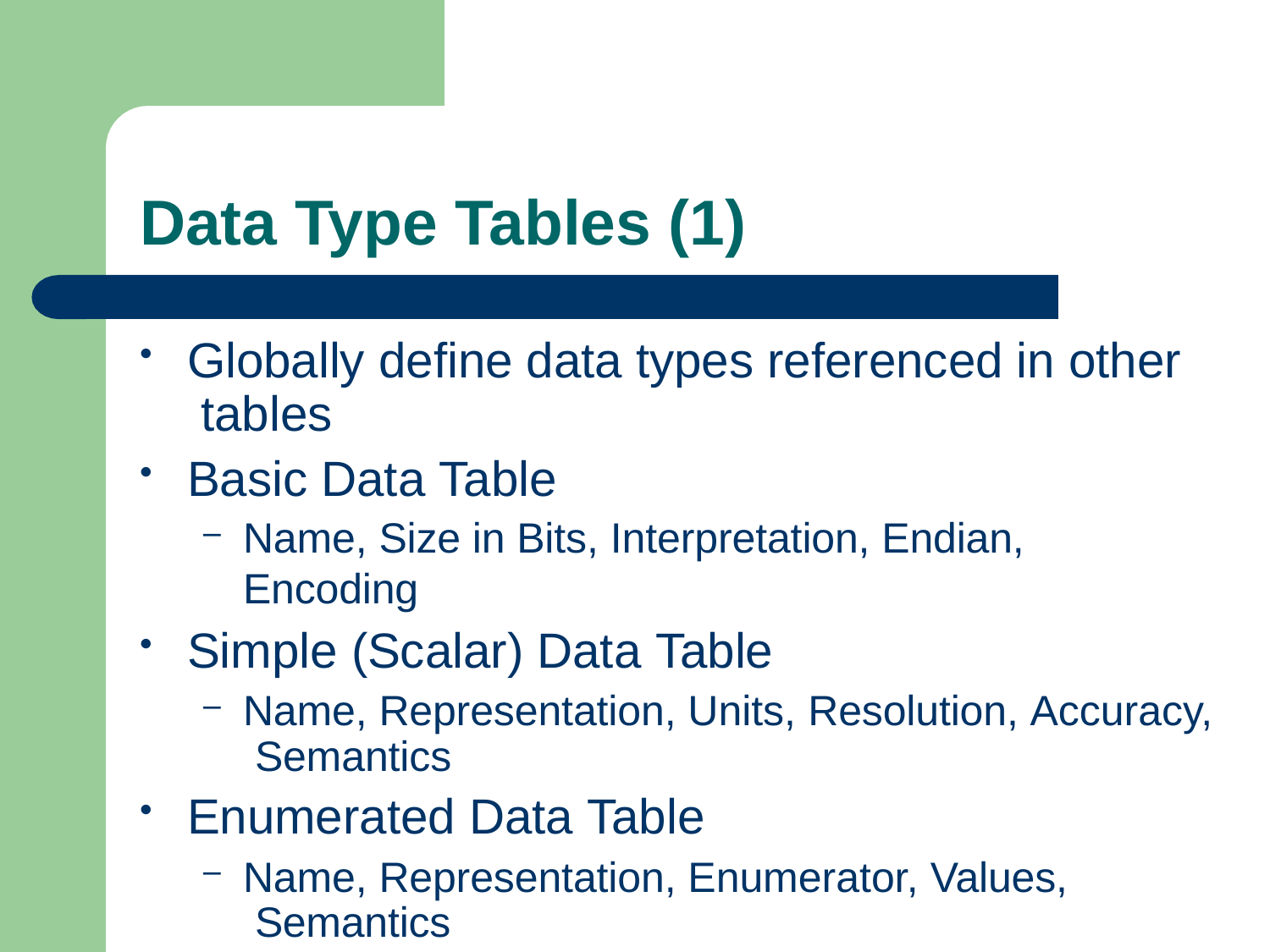

# Data Type Tables (1)
Globally define data types referenced in other  tables
Basic Data Table
Name, Size in Bits, Interpretation, Endian, Encoding
Simple (Scalar) Data Table
Name, Representation, Units, Resolution, Accuracy,  Semantics
Enumerated Data Table
Name, Representation, Enumerator, Values,  Semantics